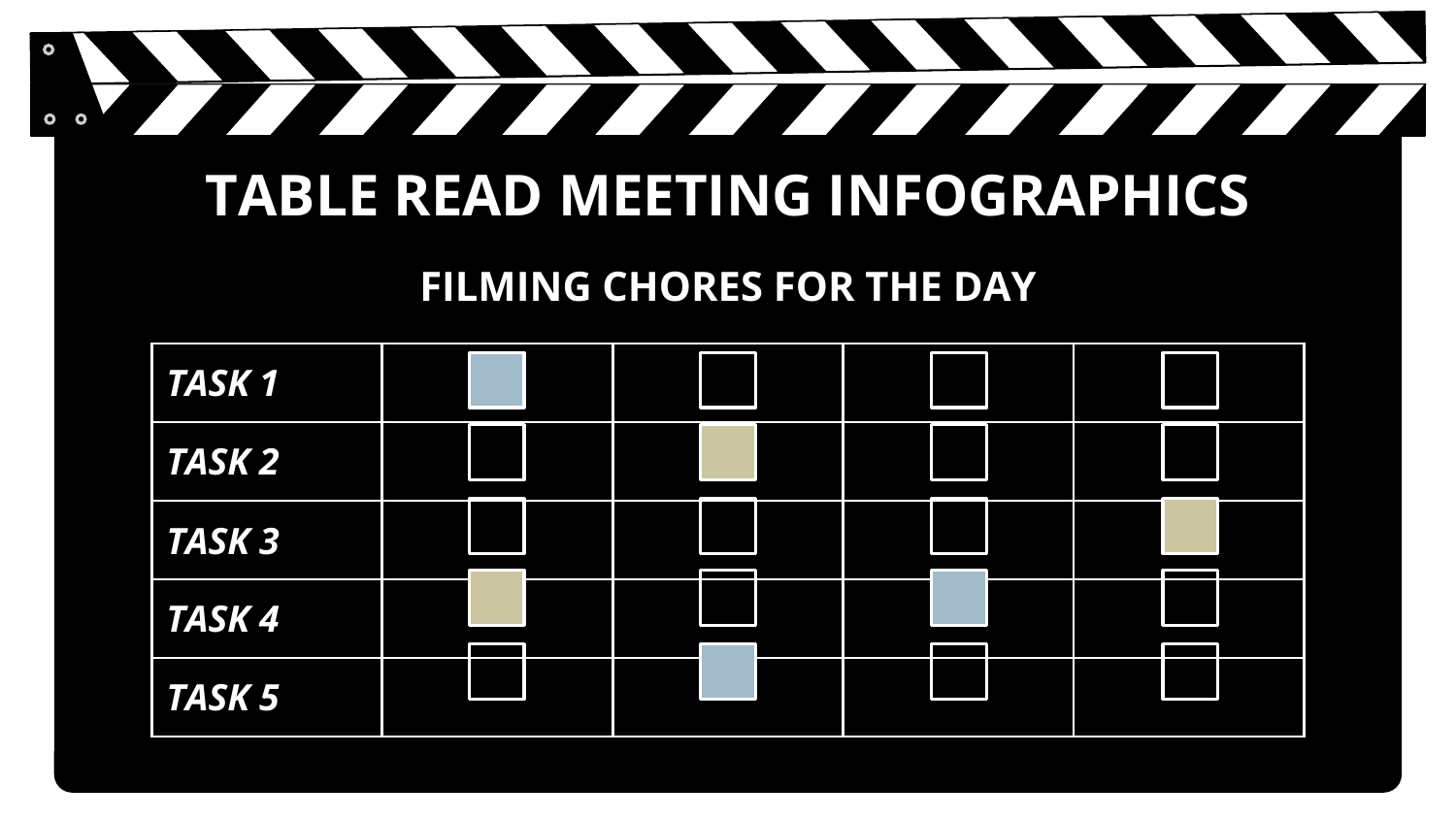

# TABLE READ MEETING INFOGRAPHICS
FILMING CHORES FOR THE DAY
| TASK 1 |  |  |  |  |
| --- | --- | --- | --- | --- |
| TASK 2 |  |  |  |  |
| TASK 3 |  |  |  |  |
| TASK 4 |  |  |  |  |
| TASK 5 |  |  |  |  |